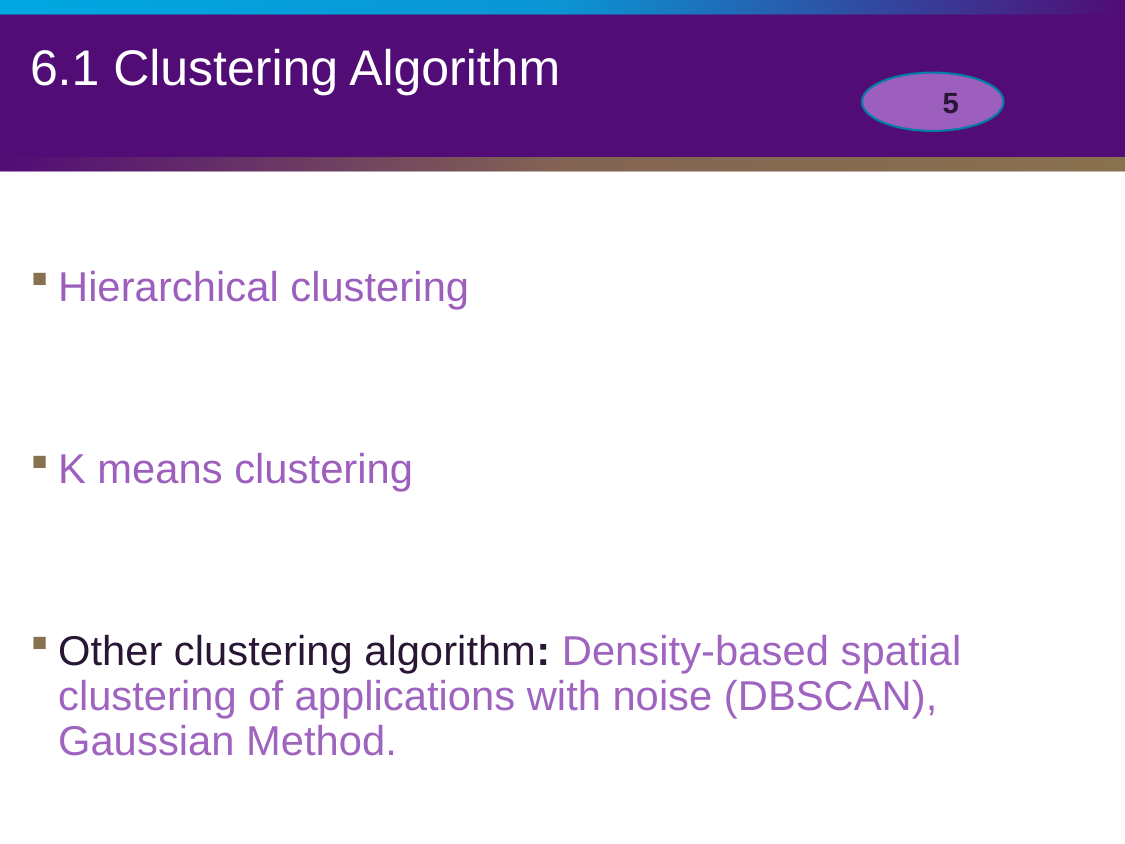

# 6.1 Clustering Algorithm
5

Hierarchical clustering

K means clustering

Other clustering algorithm: Density-based spatial clustering of applications with noise (DBSCAN), Gaussian Method.